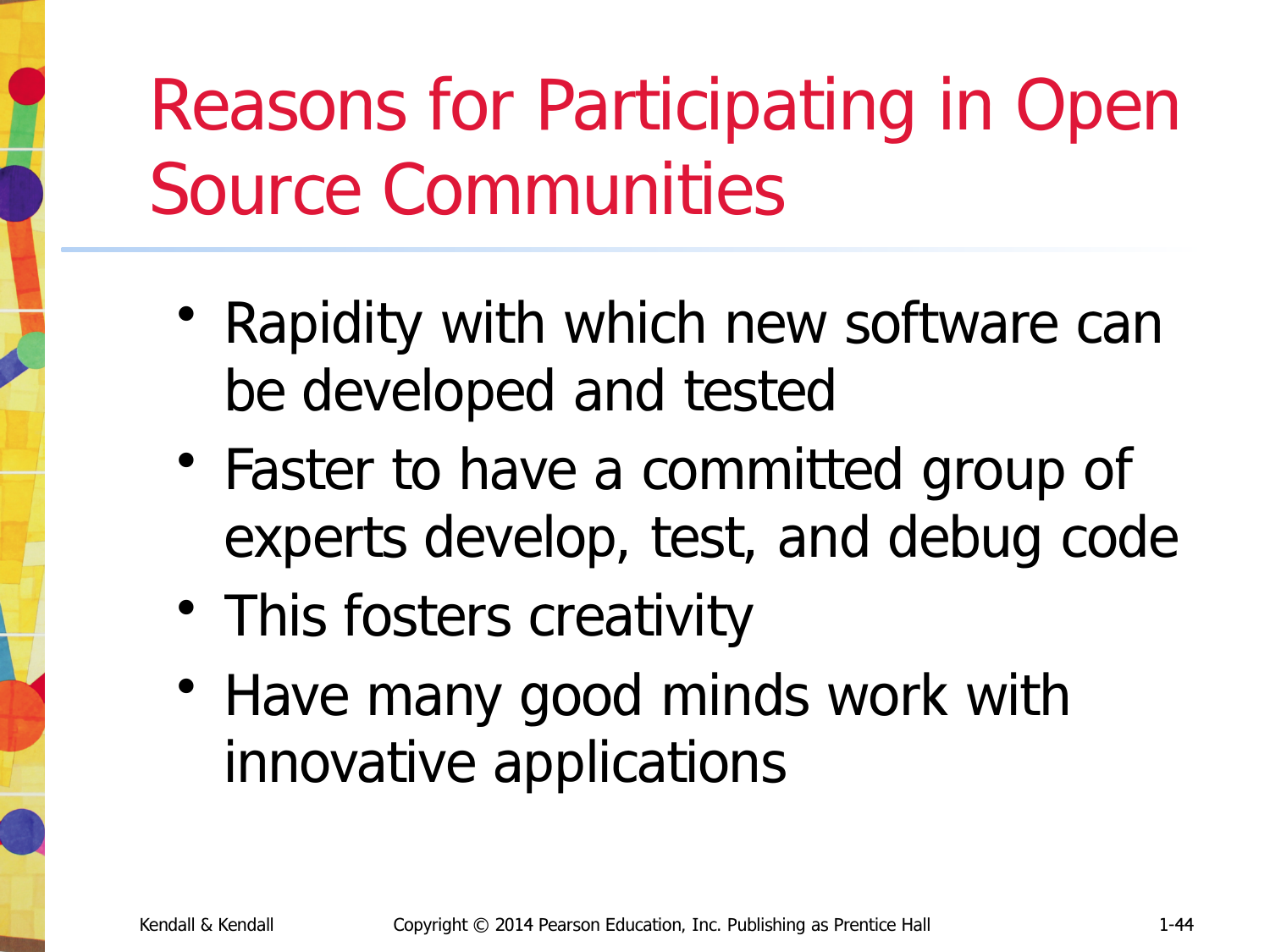

# Reasons for Participating in Open Source Communities
Rapidity with which new software can be developed and tested
Faster to have a committed group of experts develop, test, and debug code
This fosters creativity
Have many good minds work with innovative applications
1-44